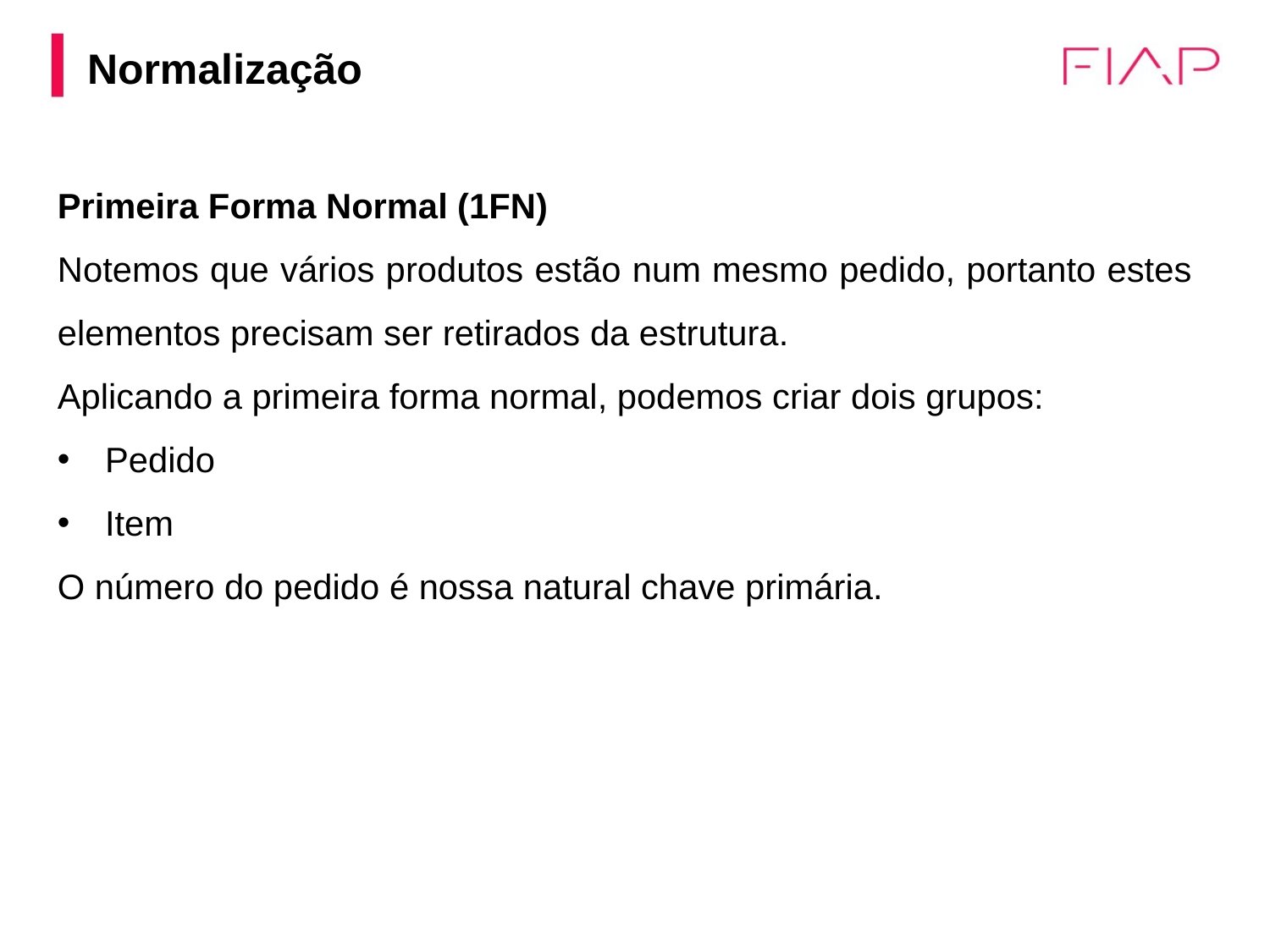

Normalização
Primeira Forma Normal (1FN)
Notemos que vários produtos estão num mesmo pedido, portanto estes elementos precisam ser retirados da estrutura.
Aplicando a primeira forma normal, podemos criar dois grupos:
Pedido
Item
O número do pedido é nossa natural chave primária.
24/11/2018